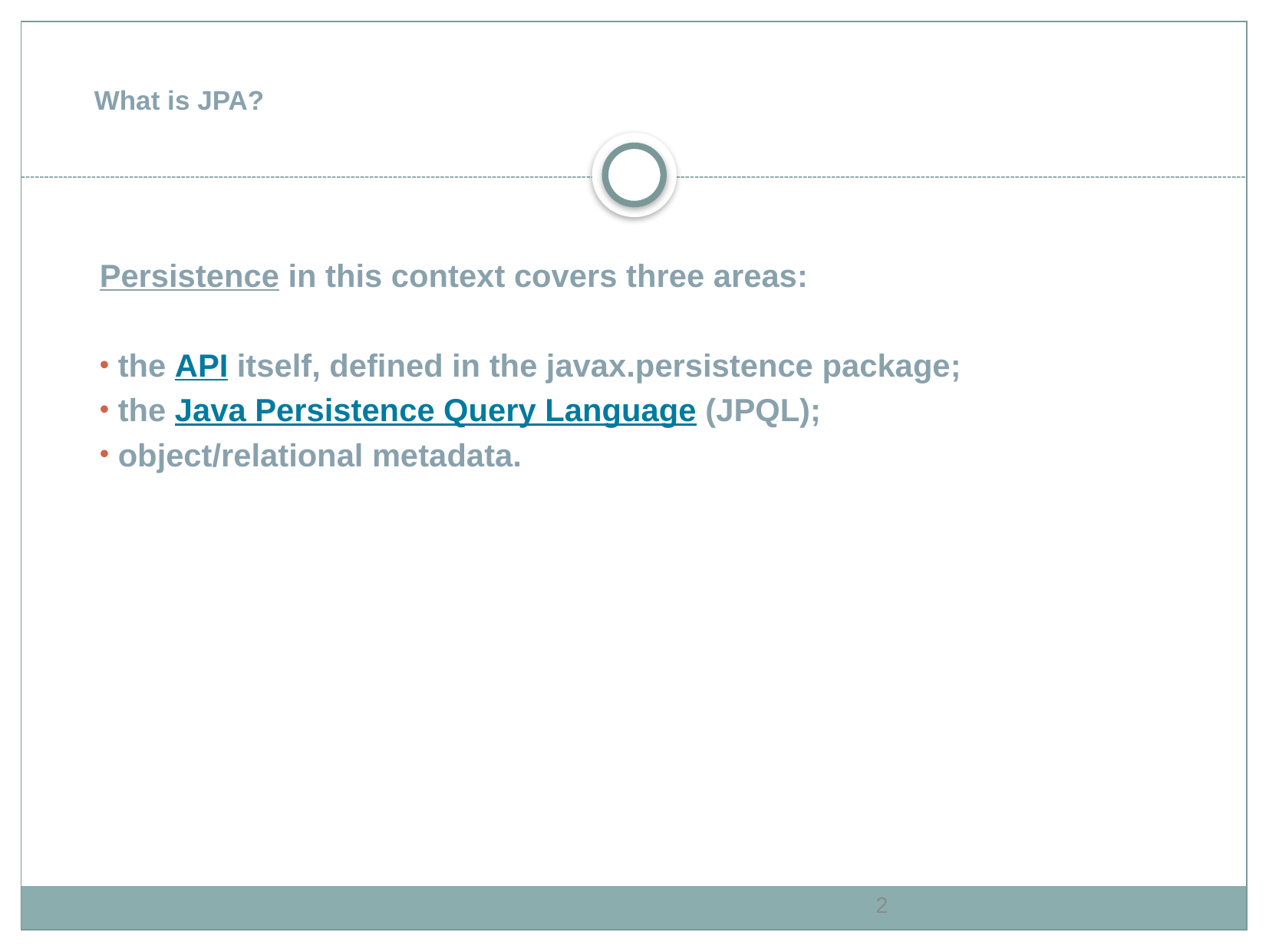

# What is JPA?
Persistence in this context covers three areas:

 the API itself, defined in the javax.persistence package;
 the Java Persistence Query Language (JPQL);
 object/relational metadata.

2